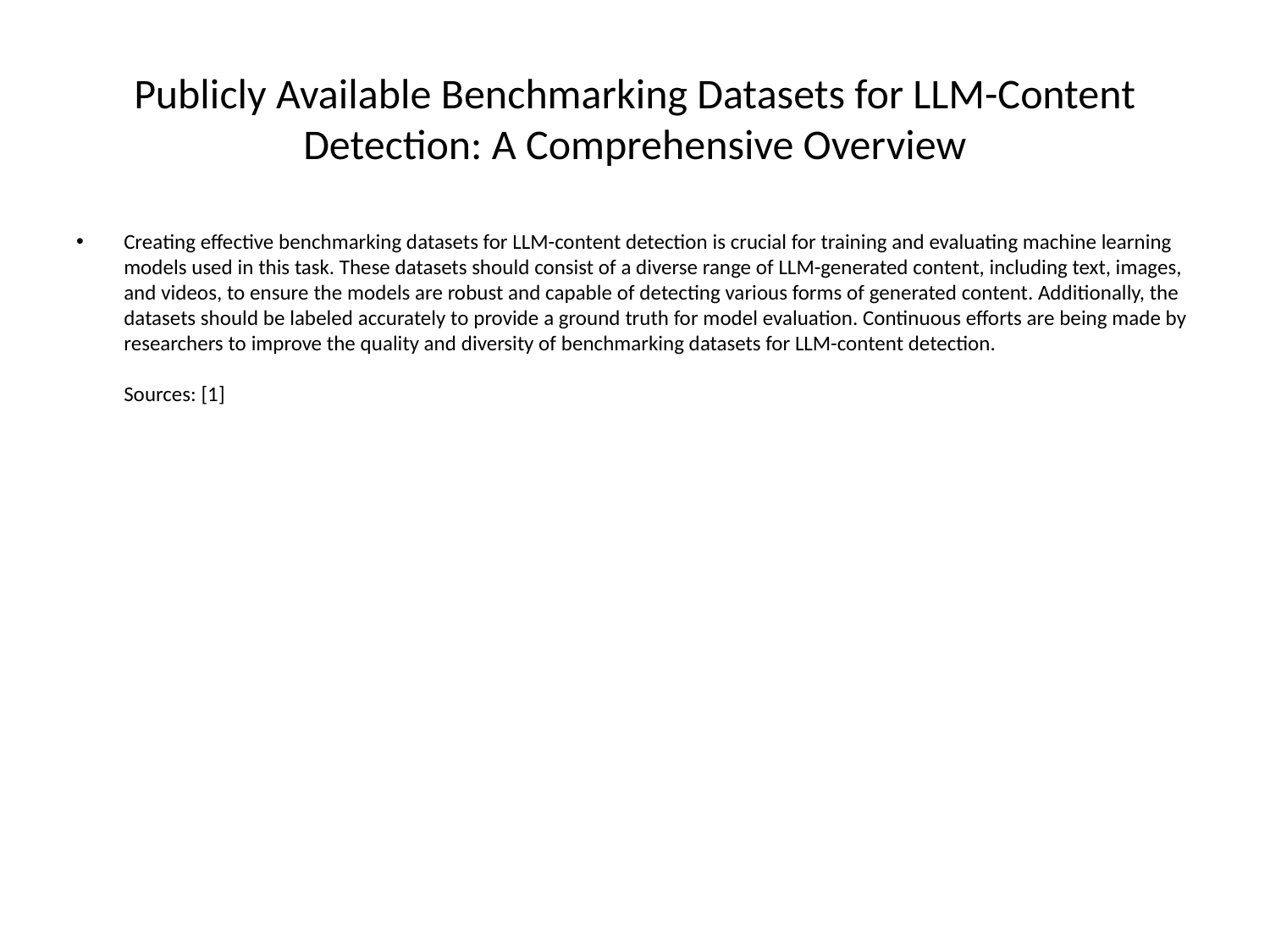

# Publicly Available Benchmarking Datasets for LLM-Content Detection: A Comprehensive Overview
Creating effective benchmarking datasets for LLM-content detection is crucial for training and evaluating machine learning models used in this task. These datasets should consist of a diverse range of LLM-generated content, including text, images, and videos, to ensure the models are robust and capable of detecting various forms of generated content. Additionally, the datasets should be labeled accurately to provide a ground truth for model evaluation. Continuous efforts are being made by researchers to improve the quality and diversity of benchmarking datasets for LLM-content detection.
Sources: [1]